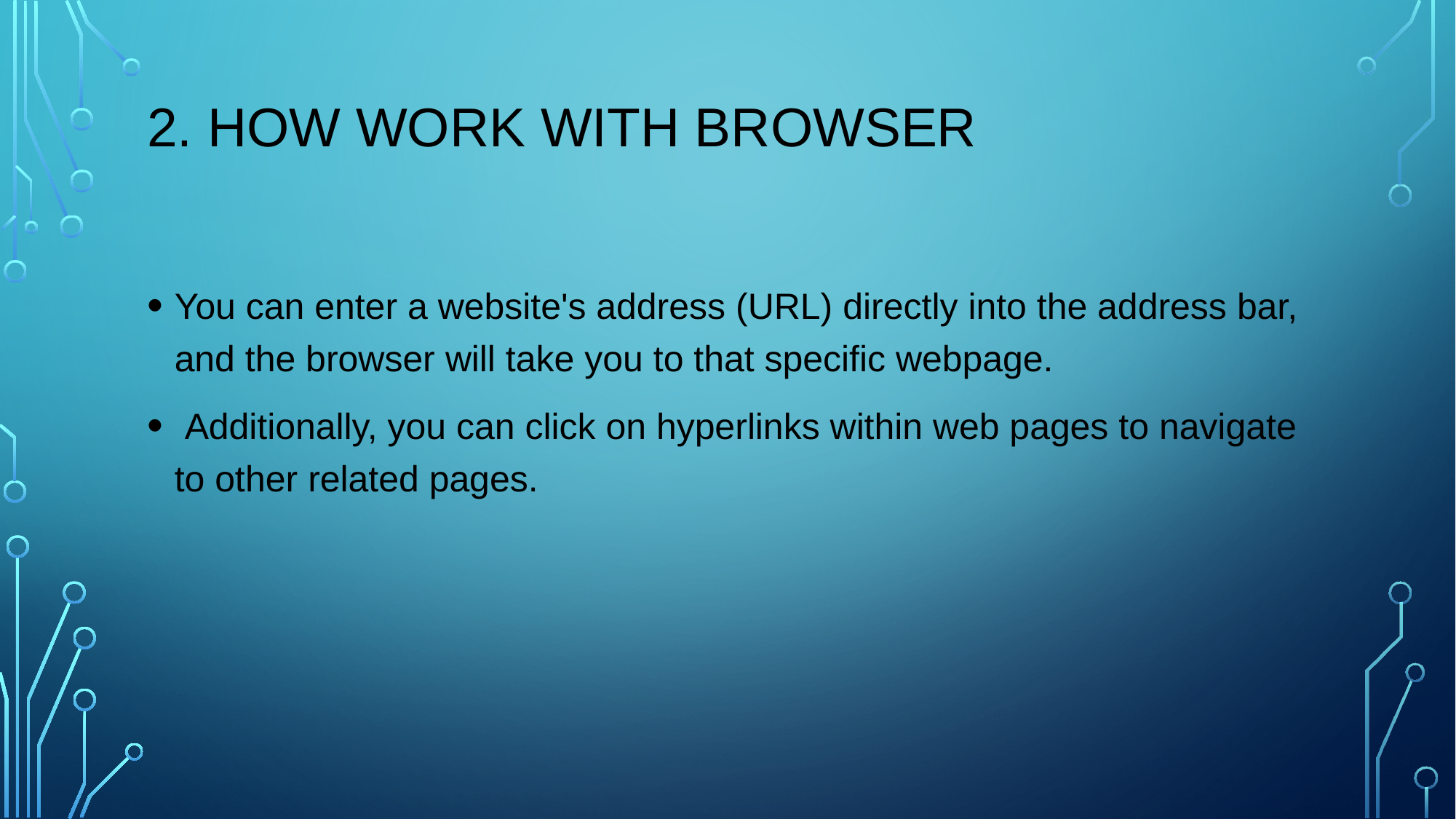

# 2. How work with browser
You can enter a website's address (URL) directly into the address bar, and the browser will take you to that specific webpage.
 Additionally, you can click on hyperlinks within web pages to navigate to other related pages.